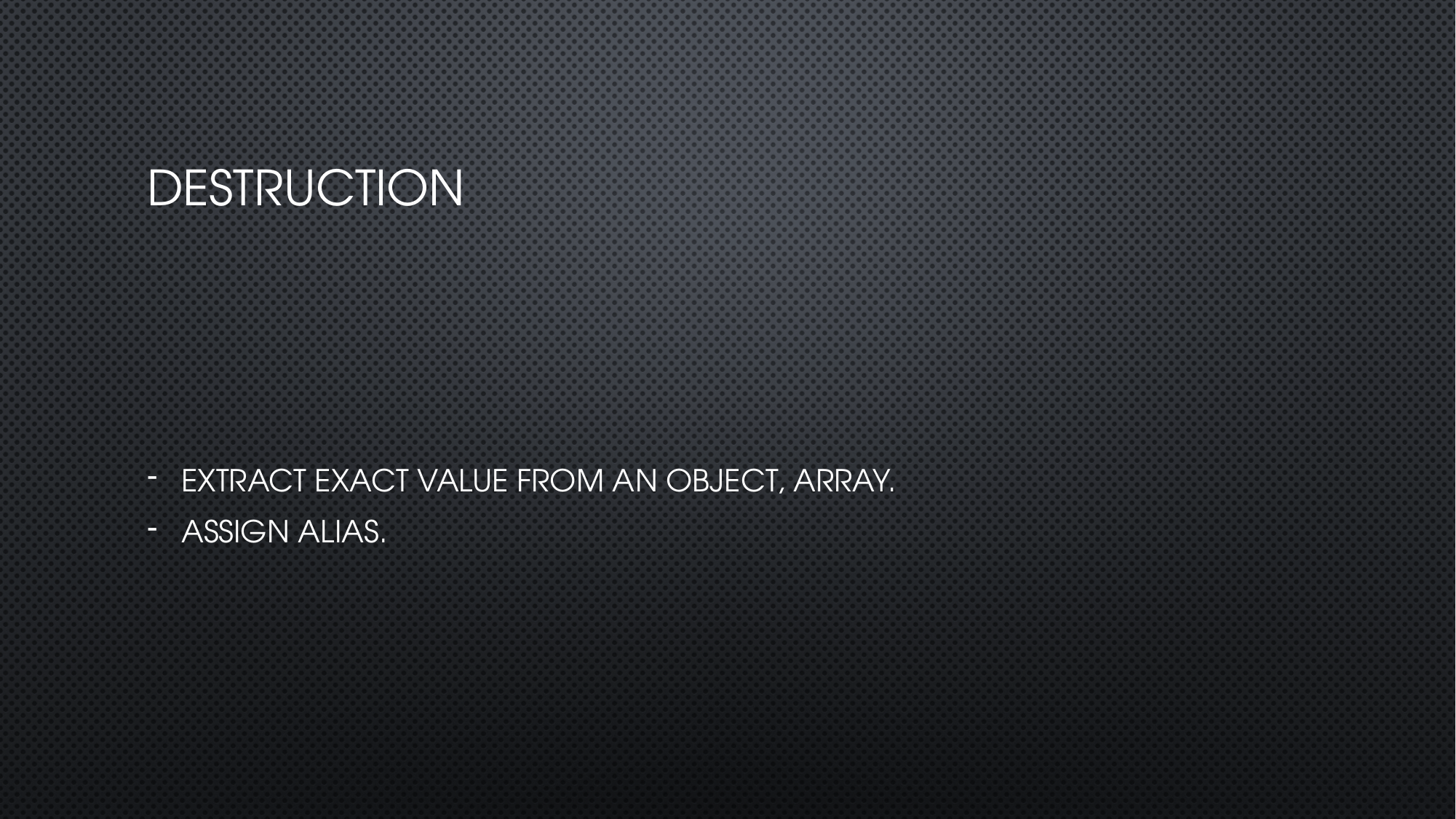

# Destruction
Extract exact value from an object, Array.
Assign alias.